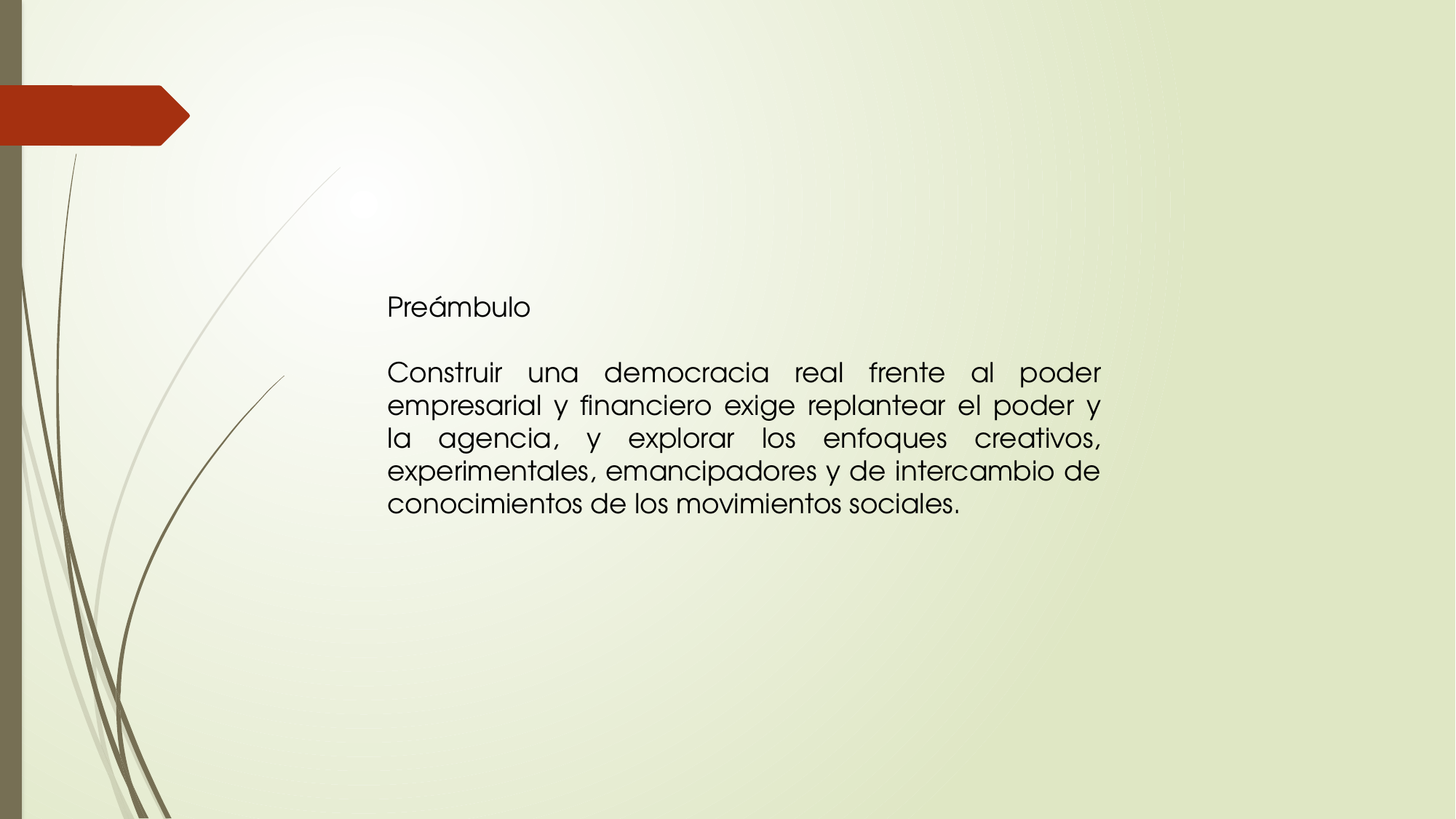

Preámbulo

Construir una democracia real frente al poder empresarial y financiero exige replantear el poder y la agencia, y explorar los enfoques creativos, experimentales, emancipadores y de intercambio de conocimientos de los movimientos sociales.